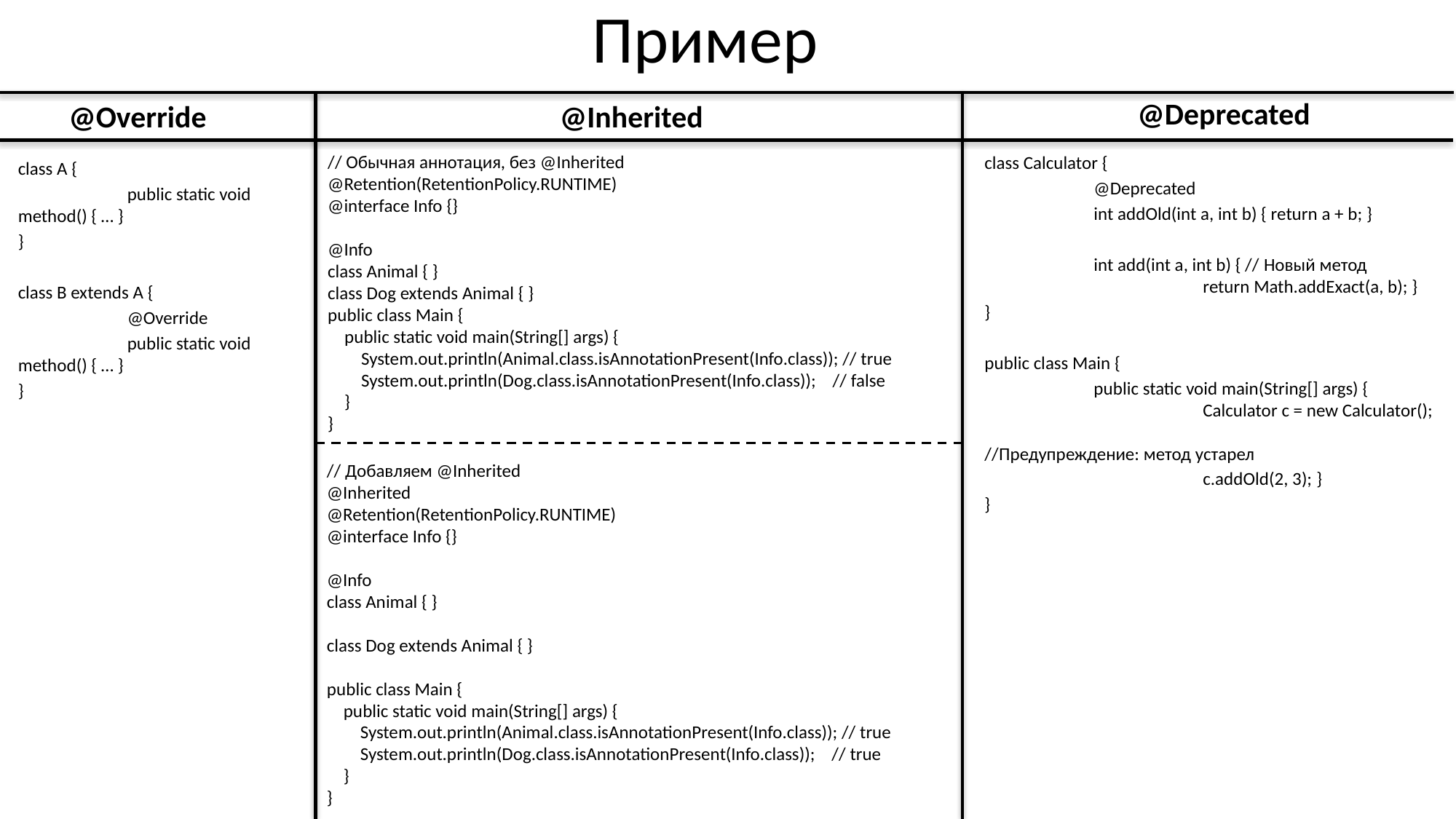

# Пример

@Deprecated
@Inherited
@Override
// Обычная аннотация, без @Inherited
@Retention(RetentionPolicy.RUNTIME)
@interface Info {}

@Info
class Animal { }
class Dog extends Animal { }
public class Main {
    public static void main(String[] args) {
        System.out.println(Animal.class.isAnnotationPresent(Info.class)); // true
        System.out.println(Dog.class.isAnnotationPresent(Info.class));    // false
    }
}
class Calculator {
	@Deprecated
	int addOld(int a, int b) { return a + b; }

	int add(int a, int b) { // Новый метод 			return Math.addExact(a, b); }
}

public class Main {
	public static void main(String[] args) { 			Calculator c = new Calculator(); 			//Предупреждение: метод устарел
		c.addOld(2, 3); }
}
class A {
	public static void method() { … }
}

class B extends A {
	@Override
	public static void method() { … }
}

// Добавляем @Inherited
@Inherited
@Retention(RetentionPolicy.RUNTIME)
@interface Info {}

@Info
class Animal { }

class Dog extends Animal { }

public class Main {
    public static void main(String[] args) {
        System.out.println(Animal.class.isAnnotationPresent(Info.class)); // true
        System.out.println(Dog.class.isAnnotationPresent(Info.class));    // true
    }
}